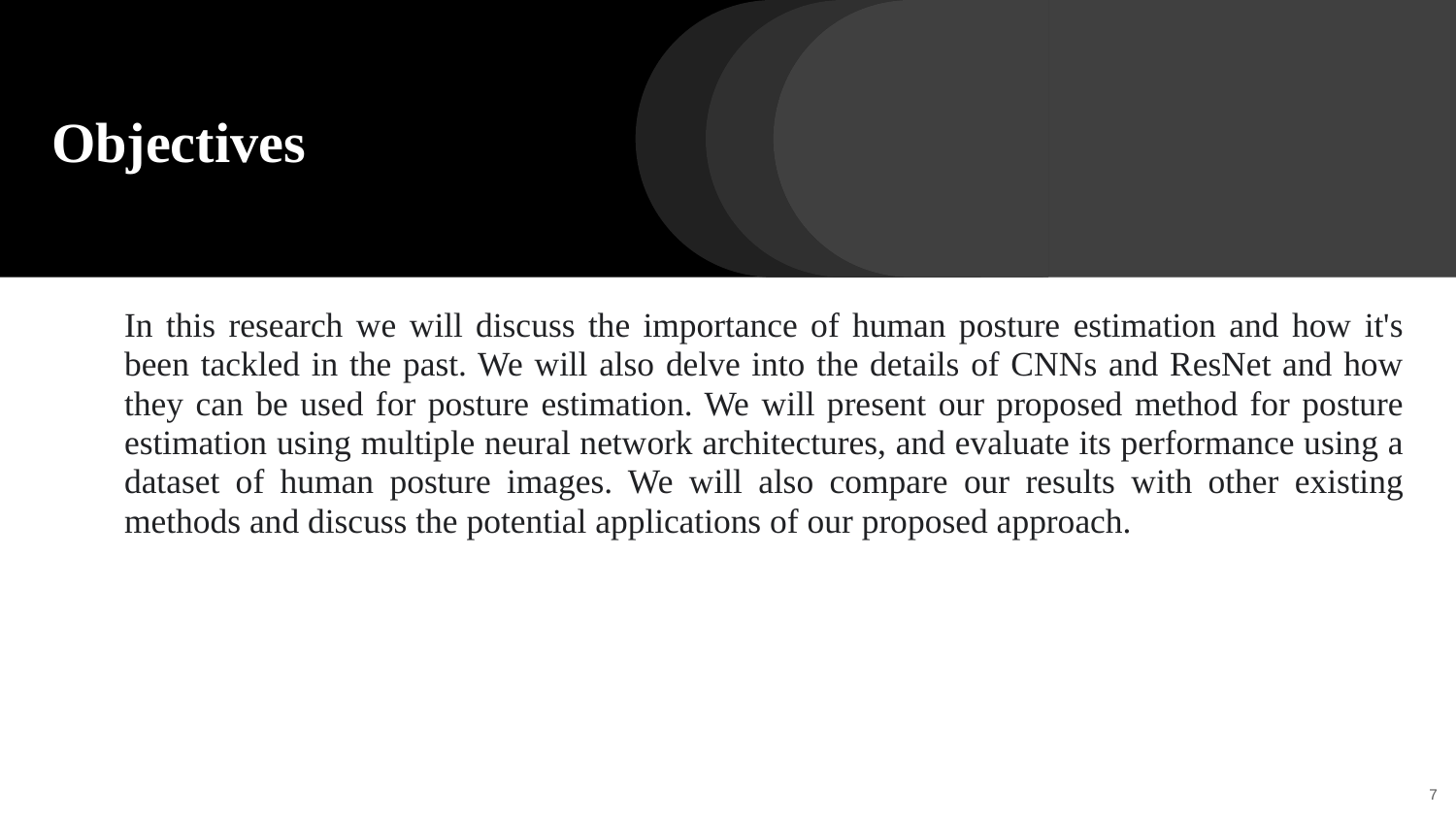

# Objectives

In this research we will discuss the importance of human posture estimation and how it's been tackled in the past. We will also delve into the details of CNNs and ResNet and how they can be used for posture estimation. We will present our proposed method for posture estimation using multiple neural network architectures, and evaluate its performance using a dataset of human posture images. We will also compare our results with other existing methods and discuss the potential applications of our proposed approach.
7